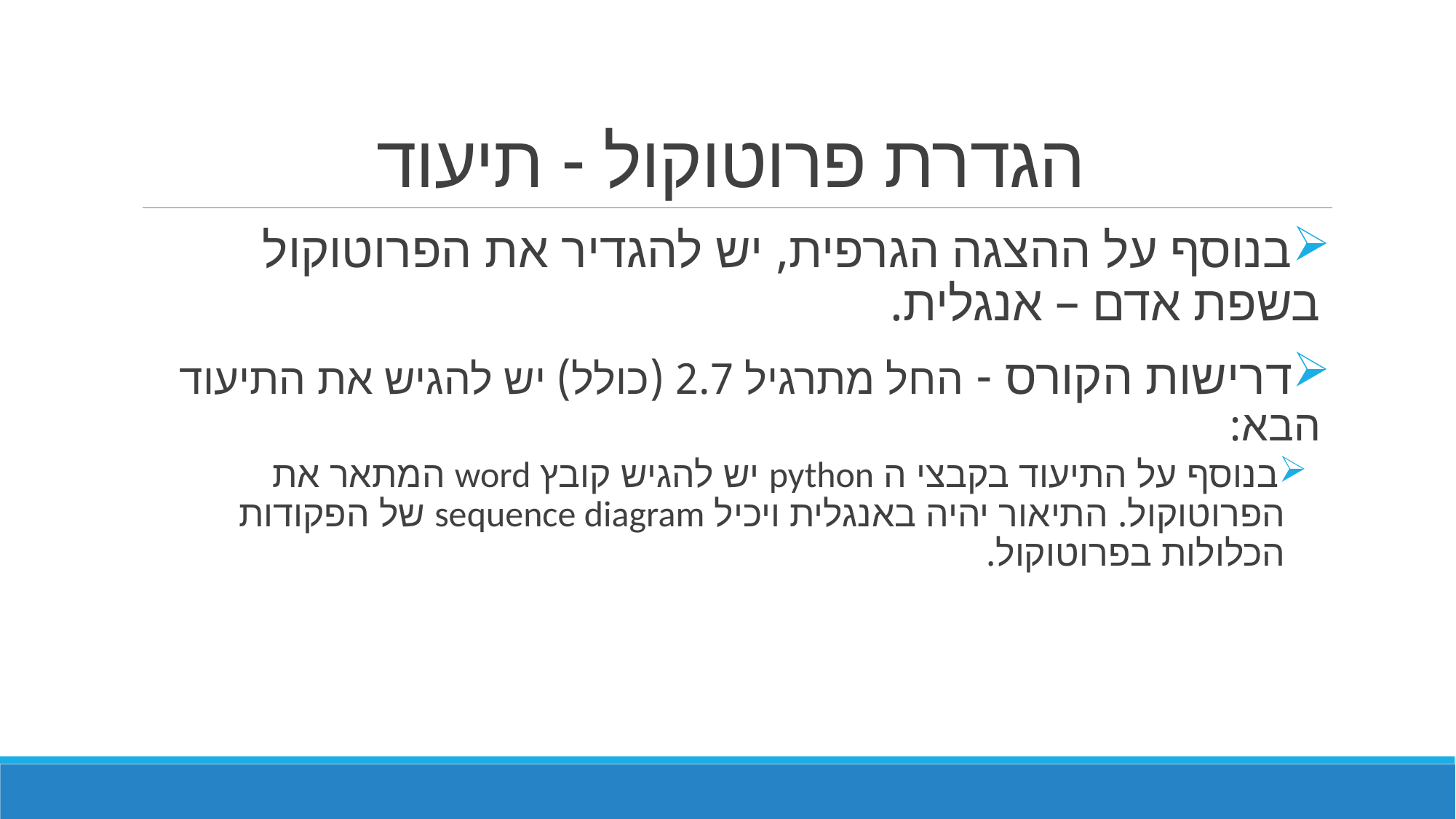

# הגדרת פרוטוקול - תיעוד
בנוסף על ההצגה הגרפית, יש להגדיר את הפרוטוקול בשפת אדם – אנגלית.
דרישות הקורס - החל מתרגיל 2.7 (כולל) יש להגיש את התיעוד הבא:
בנוסף על התיעוד בקבצי ה python יש להגיש קובץ word המתאר את הפרוטוקול. התיאור יהיה באנגלית ויכיל sequence diagram של הפקודות הכלולות בפרוטוקול.